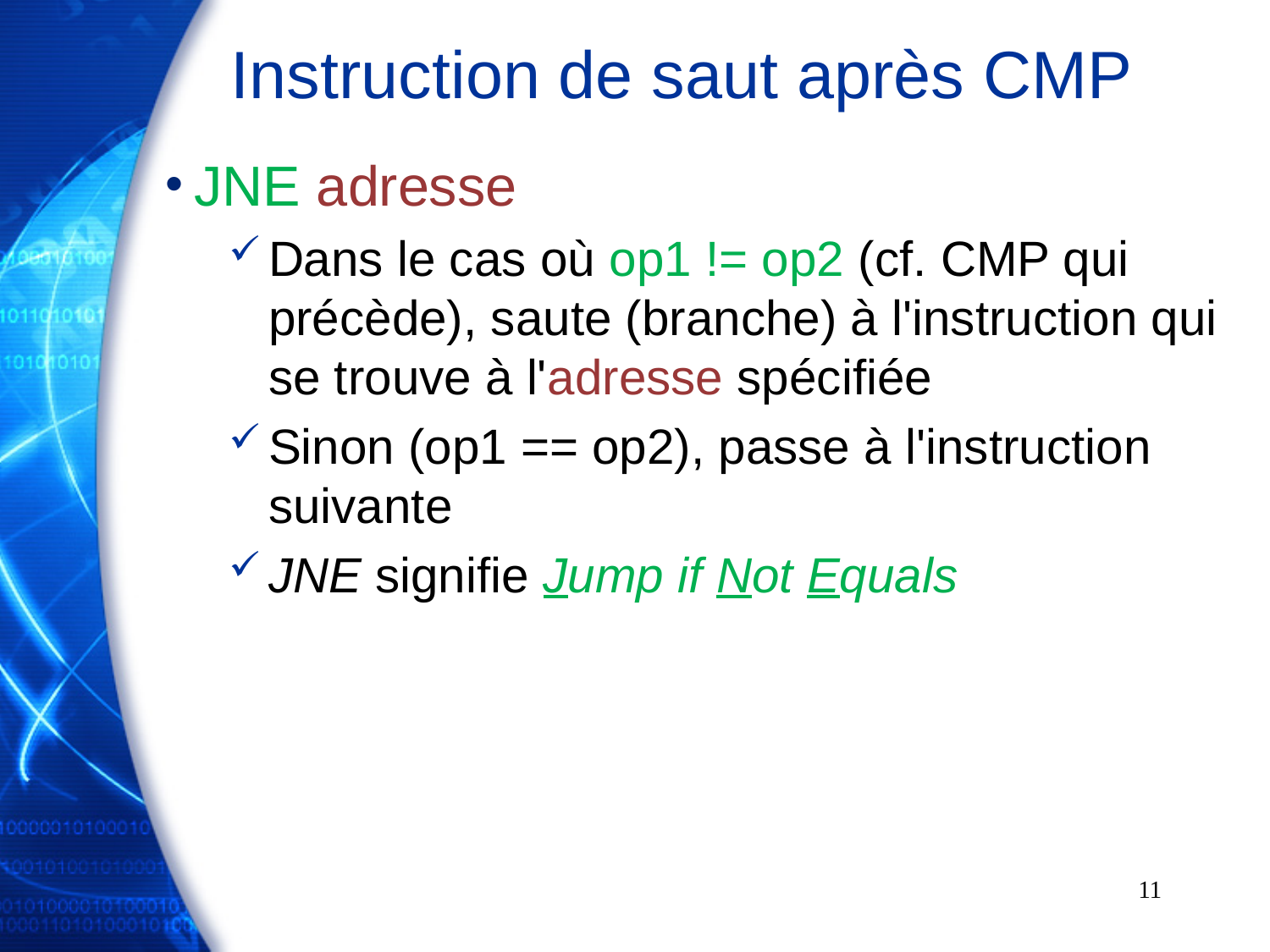

# Instruction de saut après CMP
JNE adresse
Dans le cas où op1 != op2 (cf. CMP qui précède), saute (branche) à l'instruction qui se trouve à l'adresse spécifiée
Sinon (op1 == op2), passe à l'instruction suivante
JNE signifie Jump if Not Equals
11